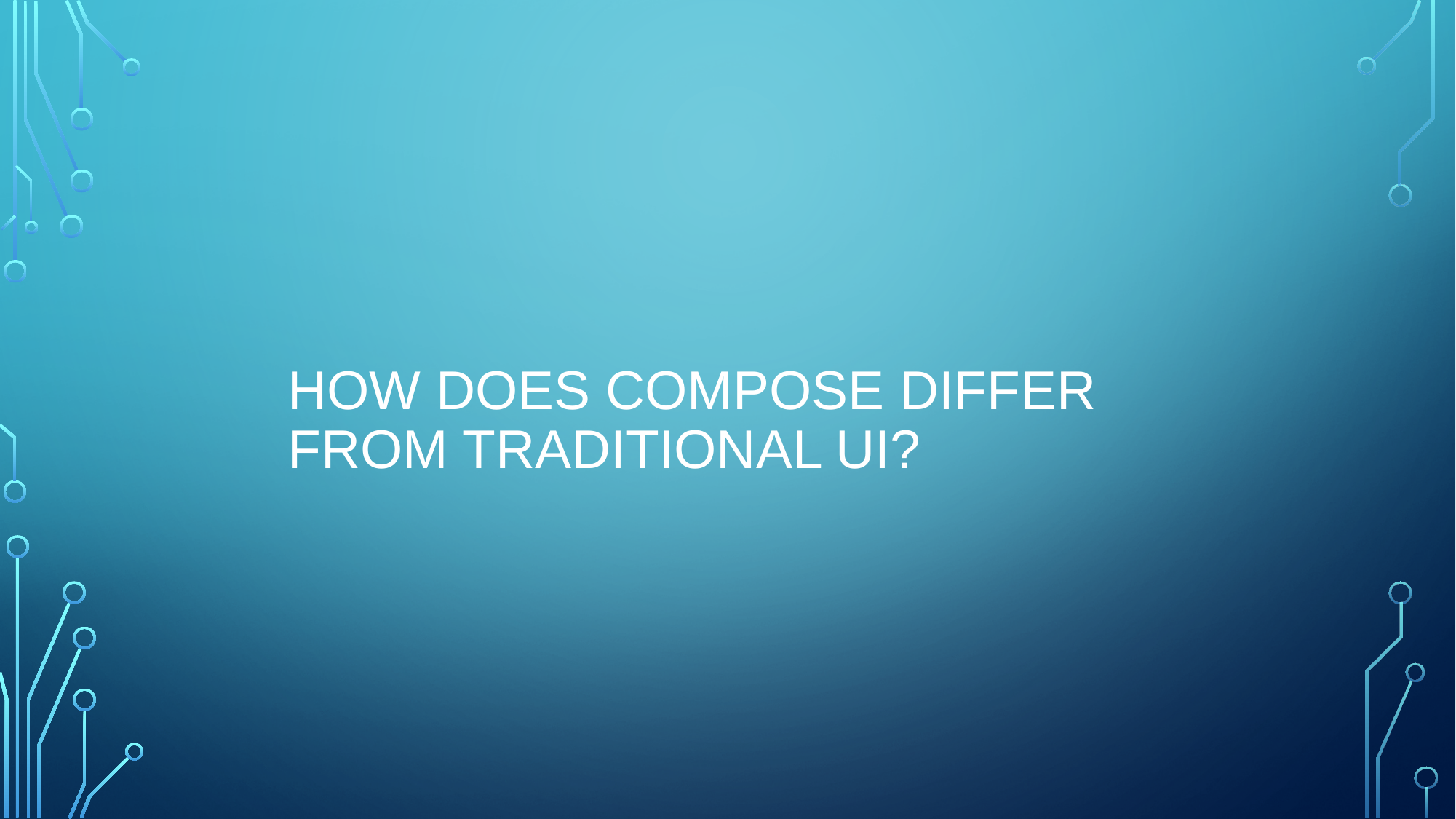

# How does compose differ from traditional UI?